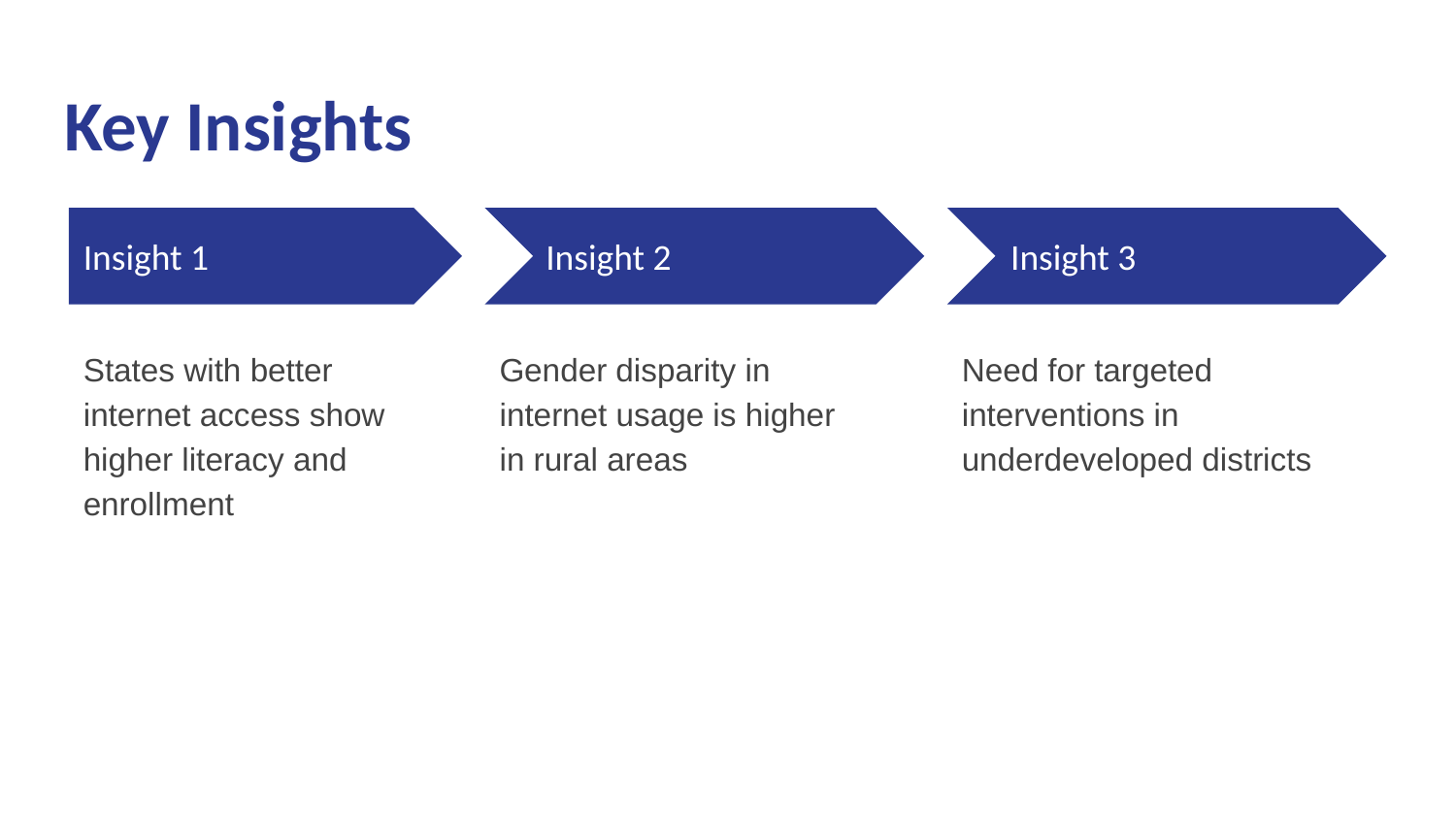

# Key Insights

Insight 1
Insight 2
Insight 3
States with better internet access show higher literacy and enrollment
Gender disparity in internet usage is higher in rural areas
Need for targeted interventions in underdeveloped districts